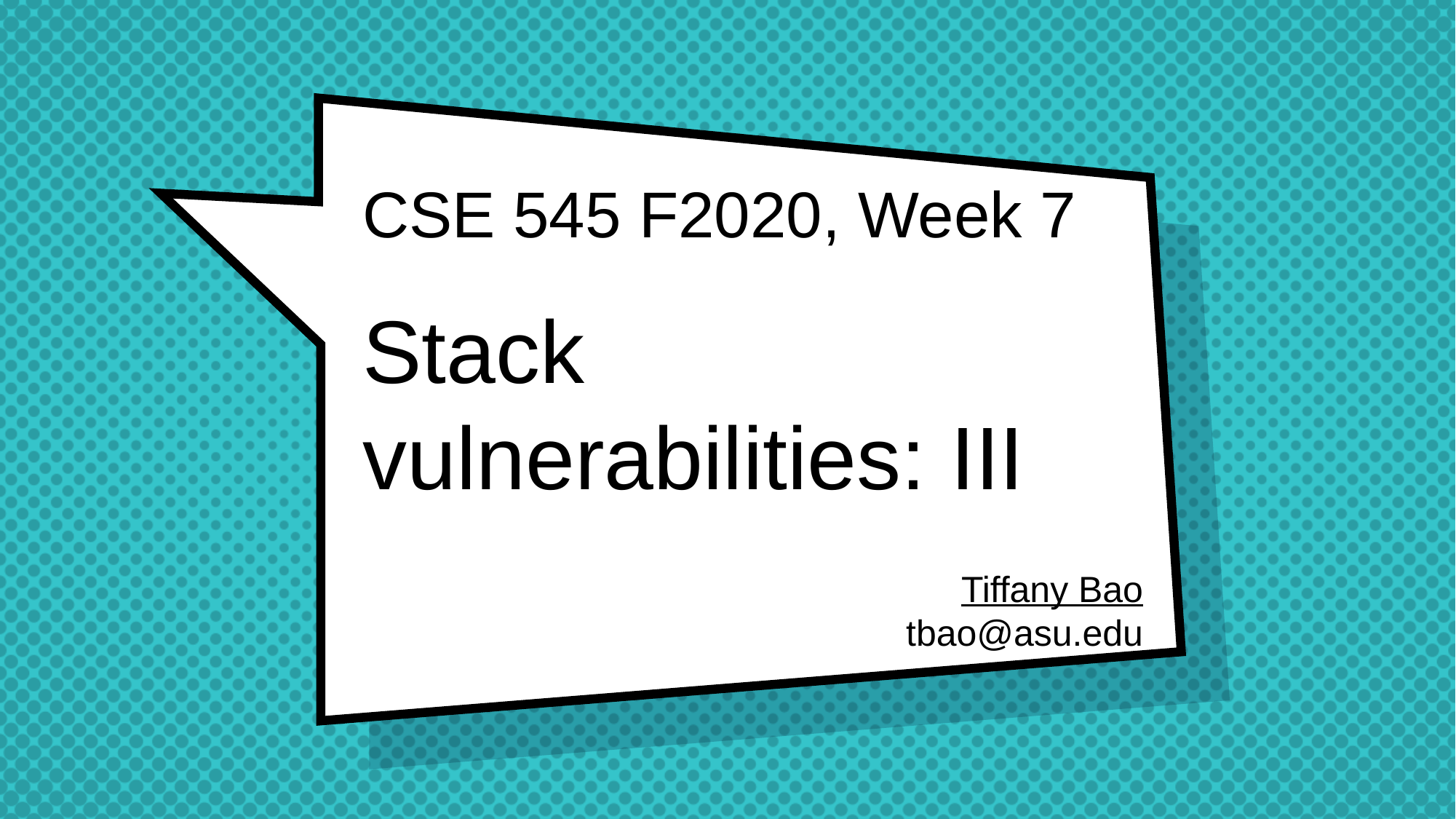

# CSE 545 F2020, Week 7 Stack vulnerabilities: III
Tiffany Bao
tbao@asu.edu